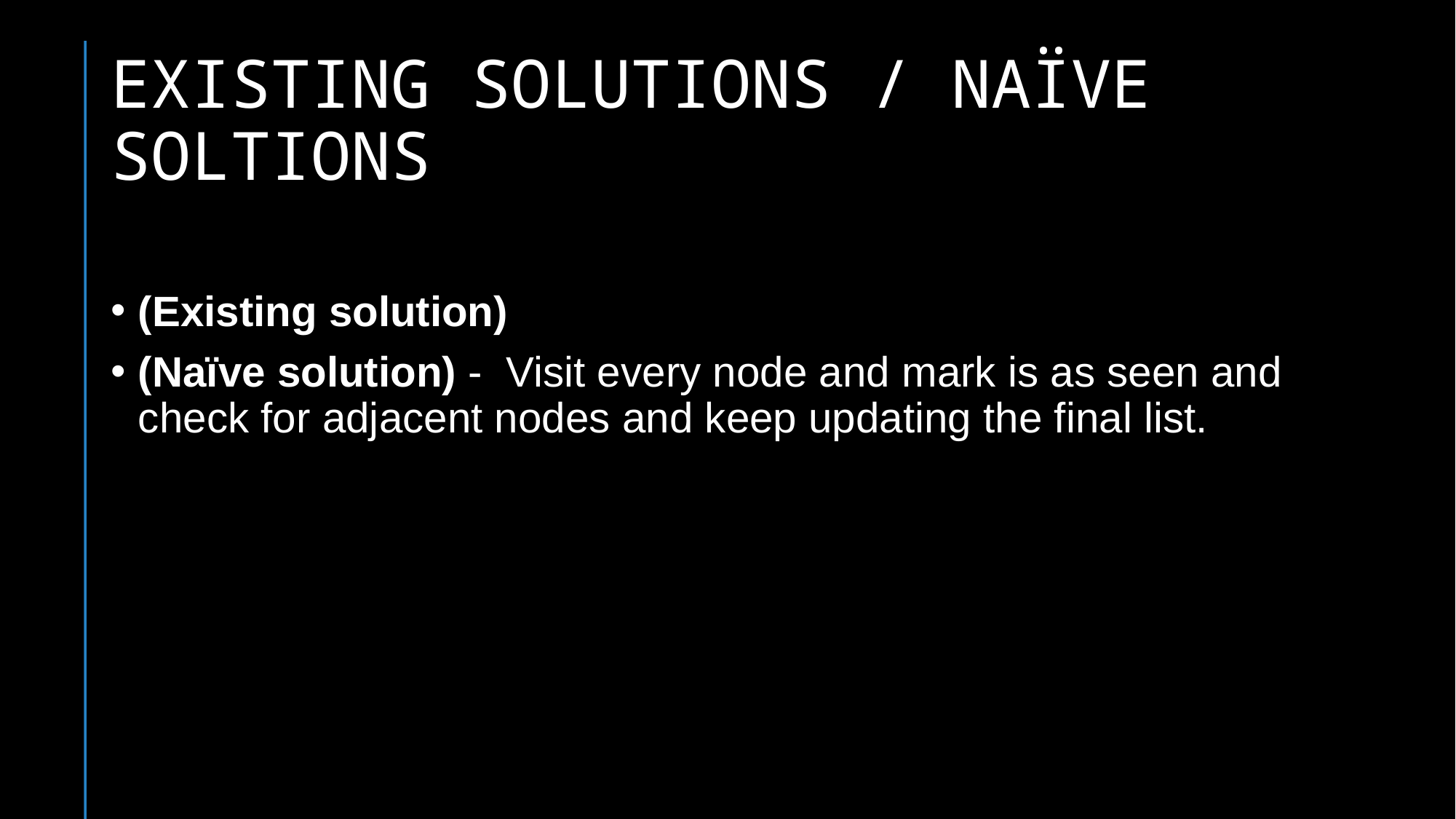

# EXISTING SOLUTIONS / NAÏVE SOLTIONS

(Existing solution)
(Naïve solution) -  Visit every node and mark is as seen and check for adjacent nodes and keep updating the final list.